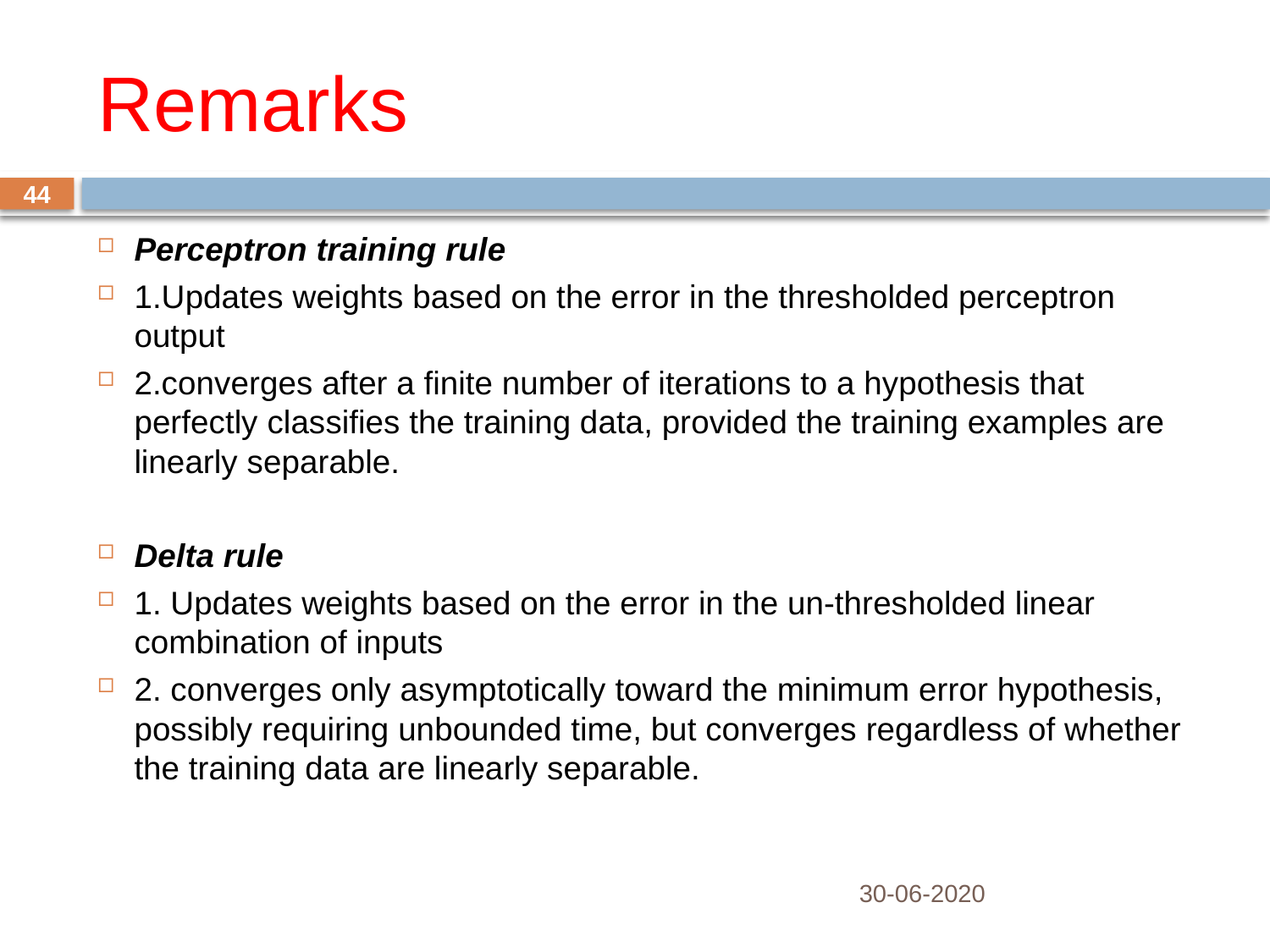

# Remarks
44
Perceptron training rule
1.Updates weights based on the error in the thresholded perceptron output
2.converges after a finite number of iterations to a hypothesis that perfectly classifies the training data, provided the training examples are linearly separable.

Delta rule
1. Updates weights based on the error in the un-thresholded linear combination of inputs
2. converges only asymptotically toward the minimum error hypothesis, possibly requiring unbounded time, but converges regardless of whether the training data are linearly separable.

30-06-2020